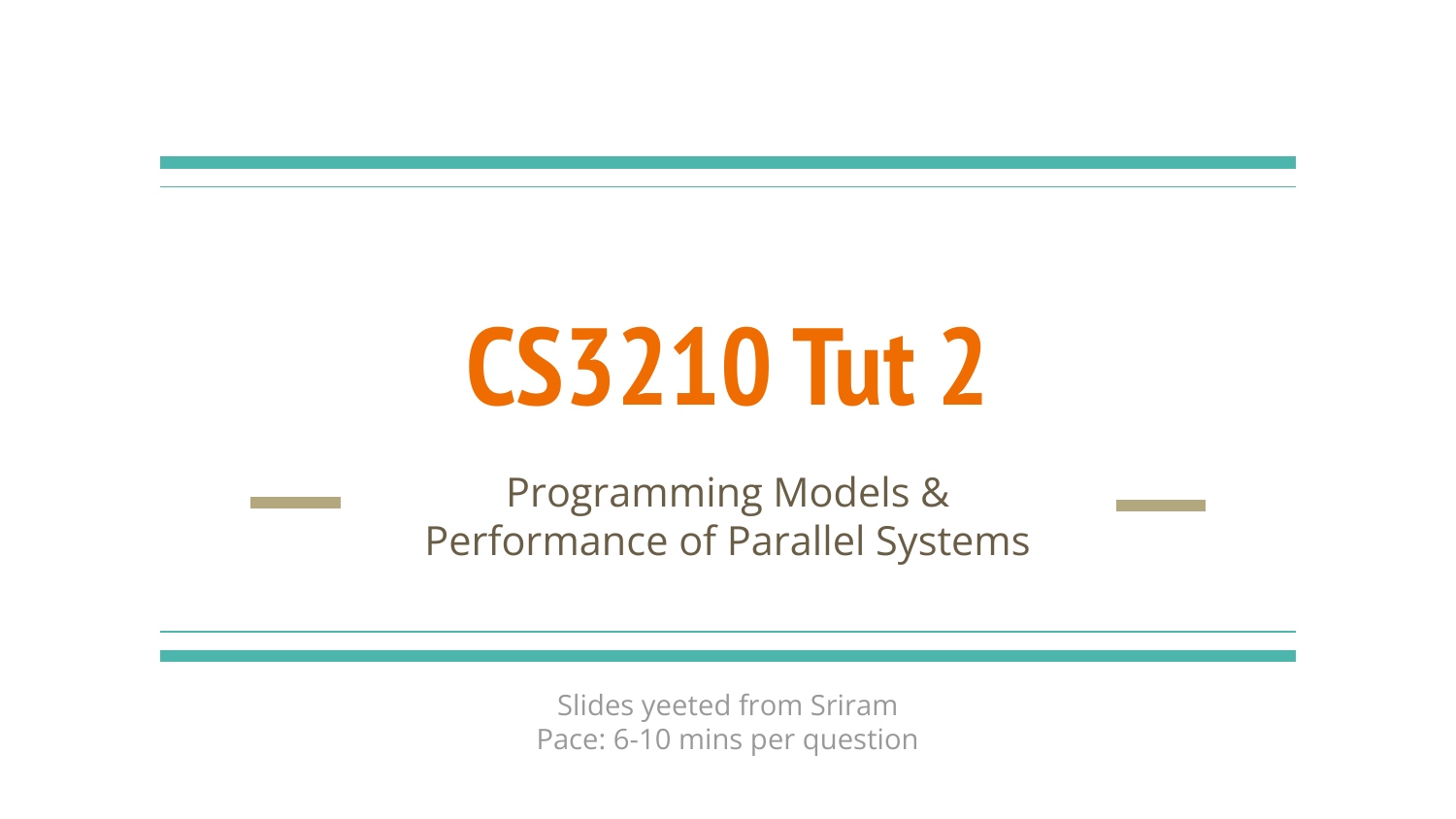

# CS3210 Tut 2
Programming Models &
Performance of Parallel Systems
Slides yeeted from Sriram
Pace: 6-10 mins per question